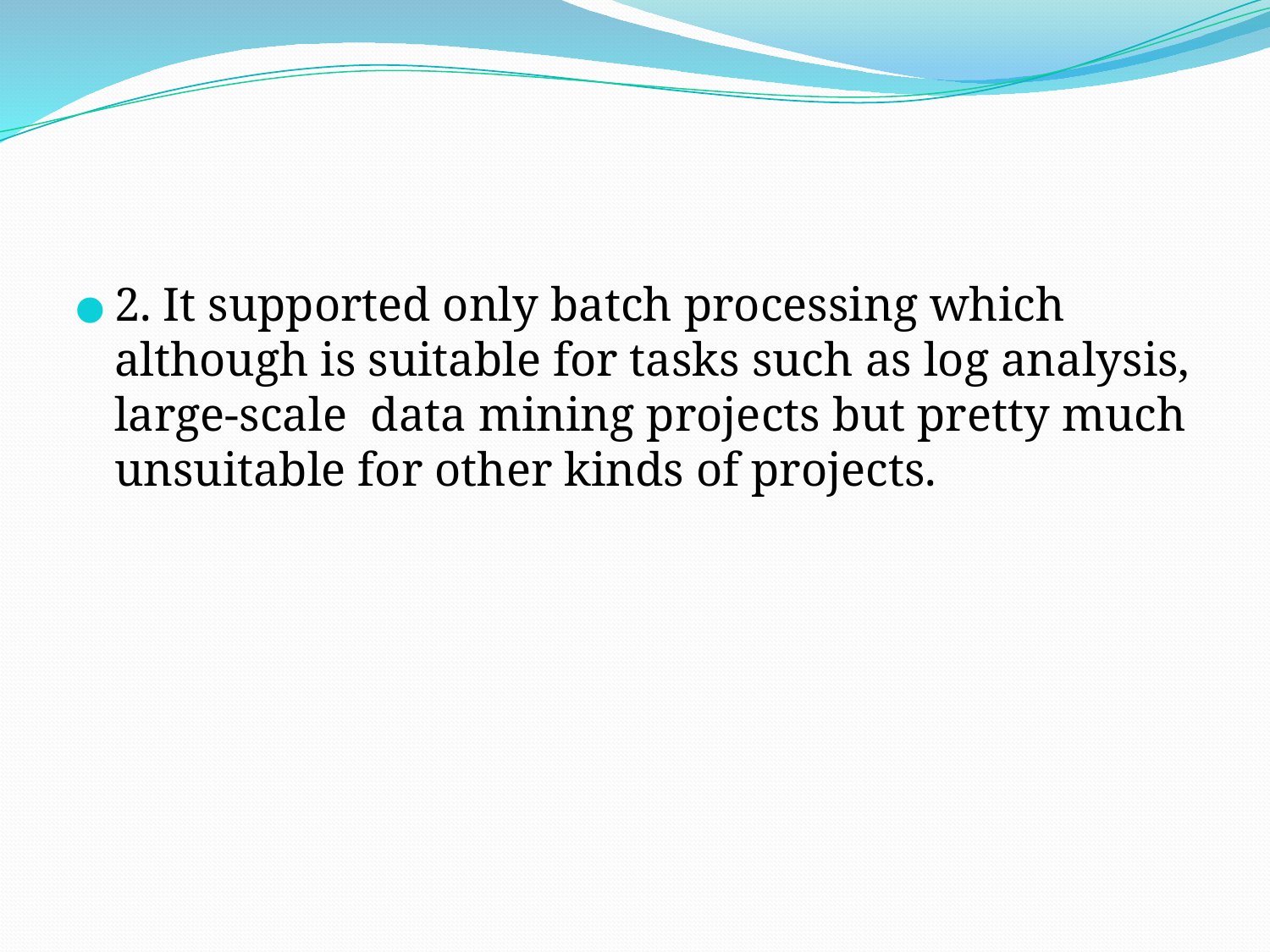

#
2. It supported only batch processing which although is suitable for tasks such as log analysis, large-scale  data mining projects but pretty much unsuitable for other kinds of projects.